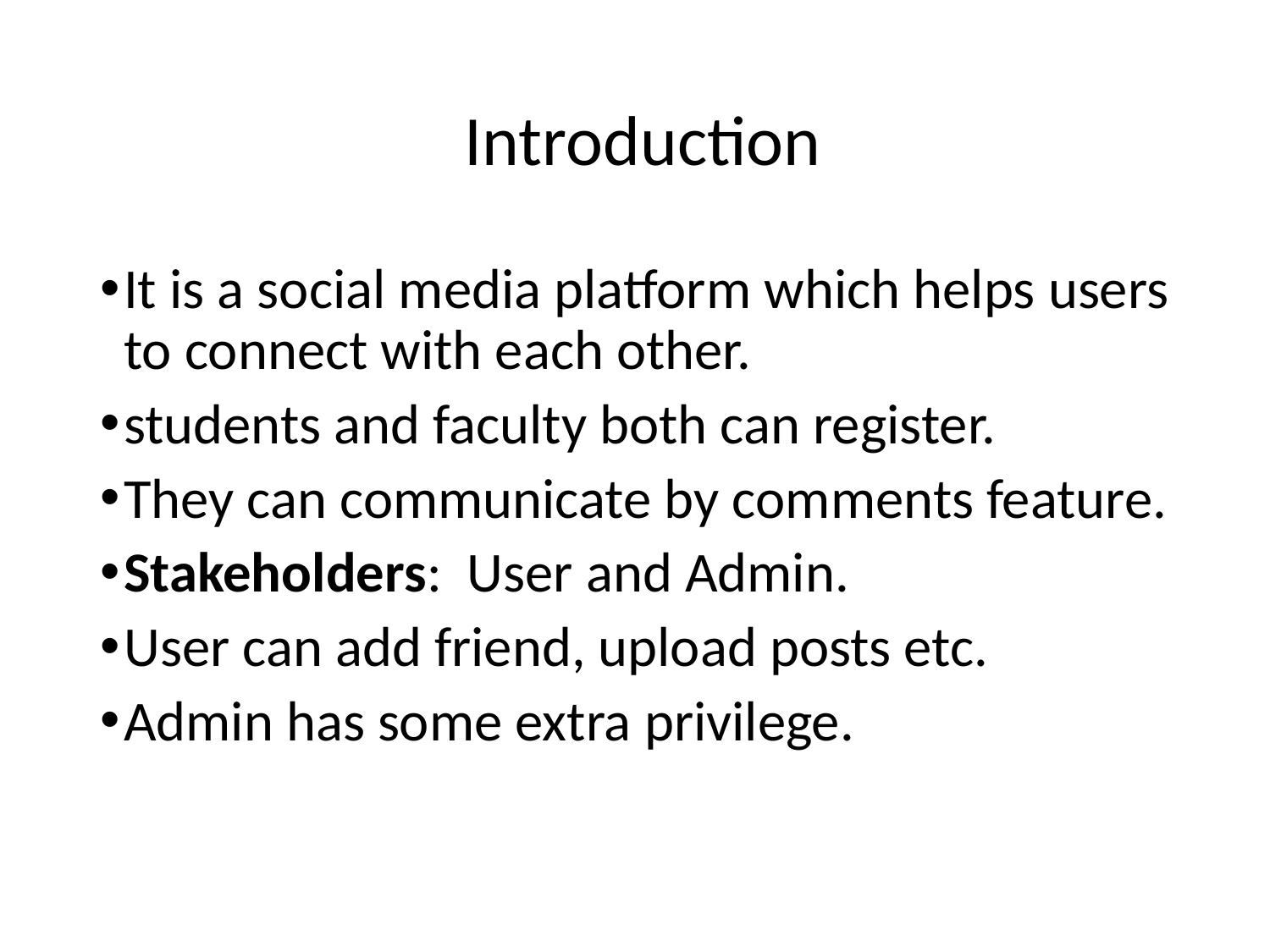

# Introduction
It is a social media platform which helps users to connect with each other.
students and faculty both can register.
They can communicate by comments feature.
Stakeholders:  User and Admin.
User can add friend, upload posts etc.
Admin has some extra privilege.